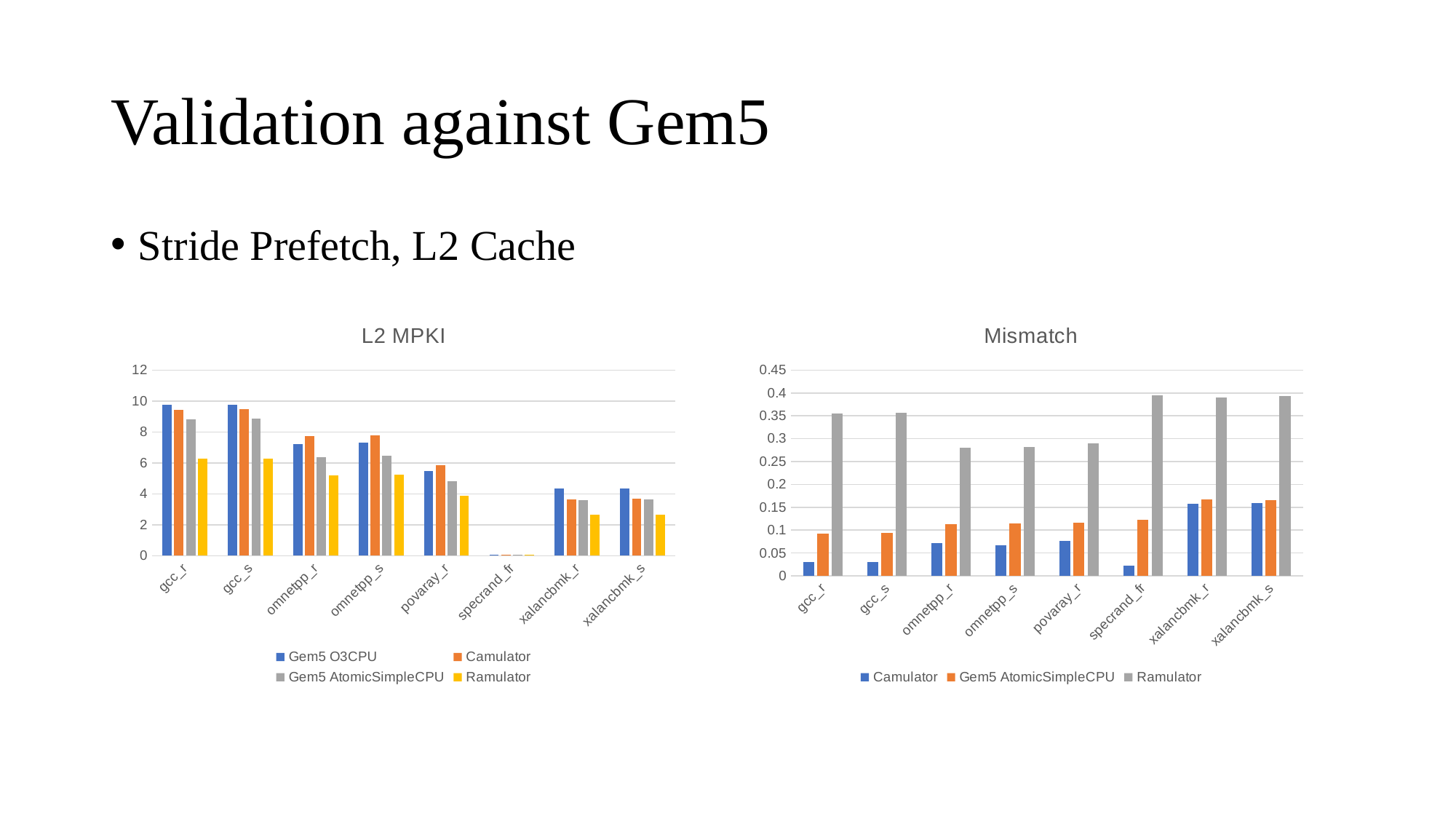

# Validation against Gem5
Stride Prefetch, L2 Cache

### Chart: L2 MPKI

| Category |  |  |  |  |
|---|---|---|---|---|
| gcc_r | 9.74528106502566 | 9.451899936642914 | 8.840481558616675 | 6.288985396308179 |
| gcc_s | 9.76181899275574 | 9.462983126471132 | 8.851684967178368 | 6.271898851074232 |
| omnetpp_r | 7.210032889743803 | 7.725117873430321 | 6.391223612777156 | 5.1878639209110995 |
| omnetpp_s | 7.2926897754282765 | 7.783761674279092 | 6.459576399073772 | 5.238788848727416 |
| povaray_r | 5.4531902070927805 | 5.868267451896952 | 4.817655033064479 | 3.8726606391584677 |
| specrand_fr | 0.06941629056244591 | 0.0709613197621509 | 0.060919179409985987 | 0.04194493848816946 |
| xalancbmk_r | 4.334569145282928 | 3.6535035582668747 | 3.611981756054839 | 2.6432295264046903 |
| xalancbmk_s | 4.370259235040216 | 3.671345390015352 | 3.64857491749605 | 2.650784518105813 |

### Chart: Mismatch

| Category |  |  |  |
|---|---|---|---|
| gcc_r | 0.030104942733324216 | 0.0928448856807397 | 0.3546635182356723 |
| gcc_s | 0.030612723561702526 | 0.09323406080903407 | 0.3575071556101771 |
| omnetpp_r | 0.07144003246077017 | 0.11356526239032759 | 0.28046598396370953 |
| omnetpp_s | 0.06733755499999679 | 0.11423951957500877 | 0.28163832412304163 |
| povaray_r | 0.07611640691797157 | 0.11654373859941322 | 0.2898357673052686 |
| specrand_fr | 0.02225744399745915 | 0.12240802675585274 | 0.3957479123659542 |
| xalancbmk_r | 0.15712417178930446 | 0.16670339427263287 | 0.3901978633144725 |
| xalancbmk_s | 0.15992503131646196 | 0.16513535667582083 | 0.39344913527048003 |